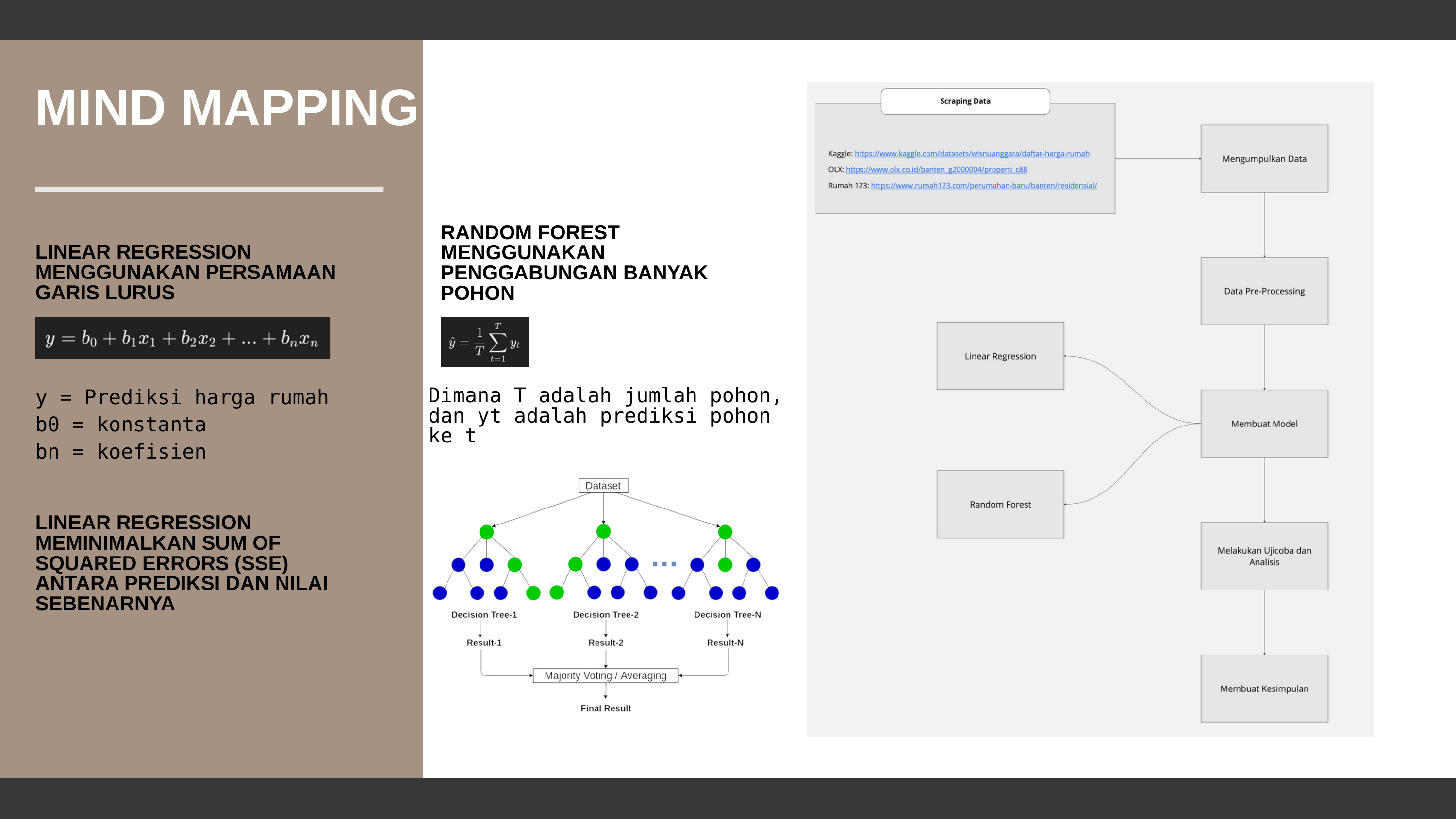

MIND MAPPING

RANDOM FOREST MENGGUNAKAN PENGGABUNGAN BANYAK POHON
LINEAR REGRESSION MENGGUNAKAN PERSAMAAN GARIS LURUS

y = Prediksi harga rumah
b0 = konstanta
bn = koefisien
Dimana T adalah jumlah pohon, dan yt​ adalah prediksi pohon ke t

LINEAR REGRESSION MEMINIMALKAN SUM OF SQUARED ERRORS (SSE) ANTARA PREDIKSI DAN NILAI SEBENARNYA